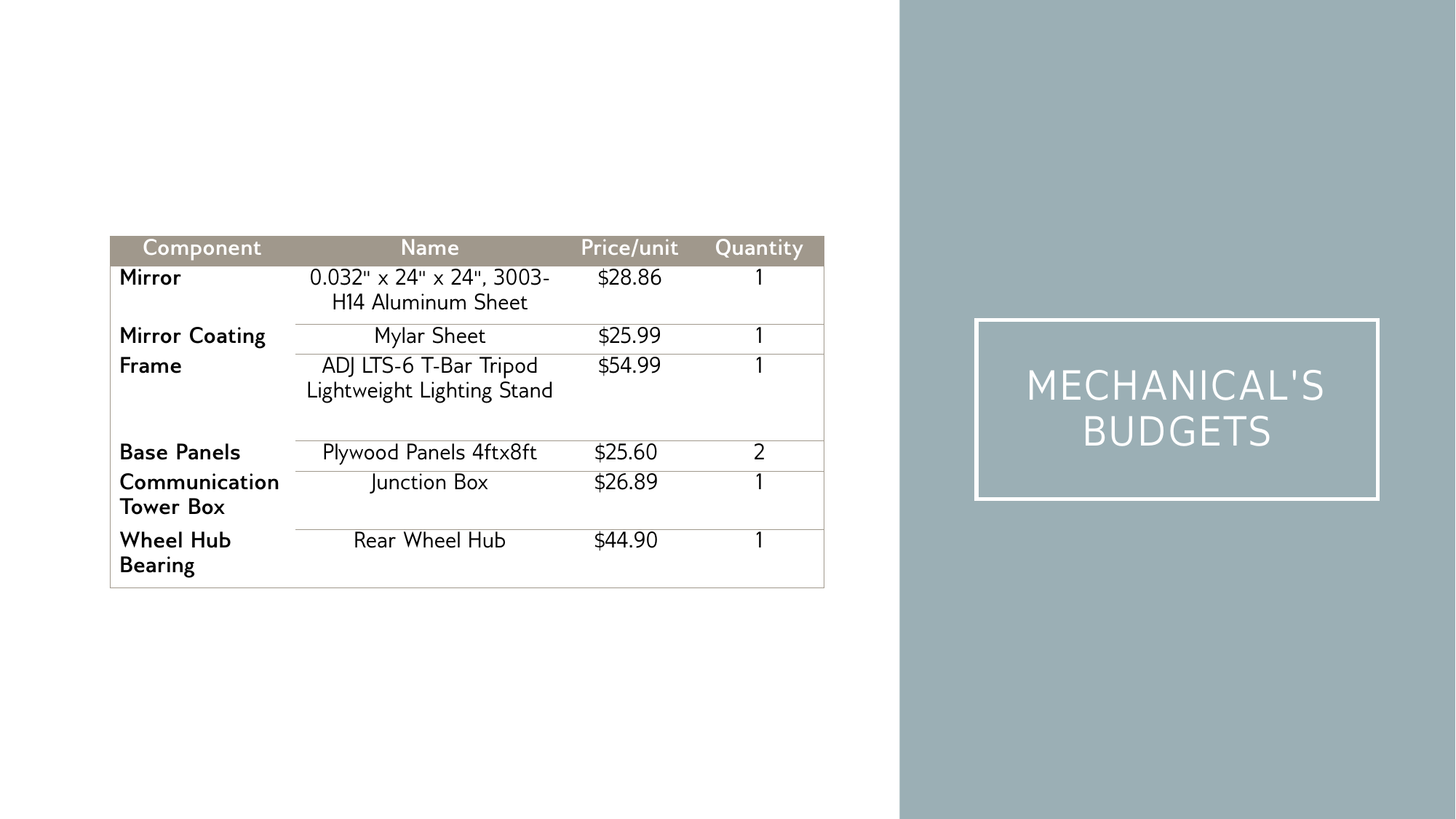

| Component | Name | Price/unit | Quantity |
| --- | --- | --- | --- |
| Mirror | 0.032" x 24" x 24", 3003-H14 Aluminum Sheet | $28.86 | 1 |
| Mirror Coating | Mylar Sheet | $25.99 | 1 |
| Frame | ADJ LTS-6 T-Bar Tripod Lightweight Lighting Stand | $54.99 | 1 |
| Base Panels | Plywood Panels 4ftx8ft | $25.60 | 2 |
| Communication Tower Box | Junction Box | $26.89 | 1 |
| Wheel Hub Bearing | Rear Wheel Hub | $44.90 | 1 |
# Mechanical's Budgets